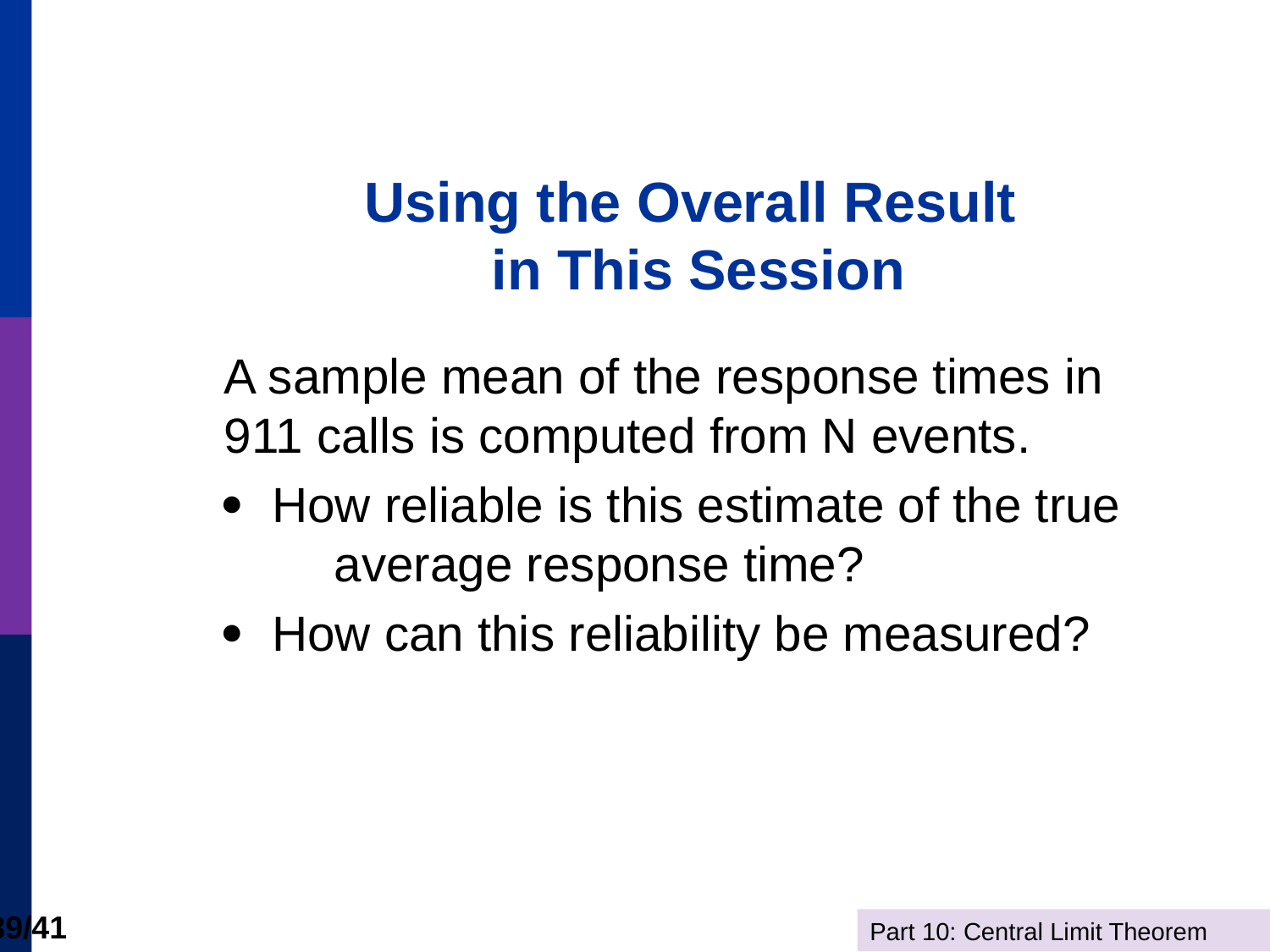

# Using the Overall Result in This Session
A sample mean of the response times in 911 calls is computed from N events.
•  How reliable is this estimate of the true
        average response time?
•  How can this reliability be measured?